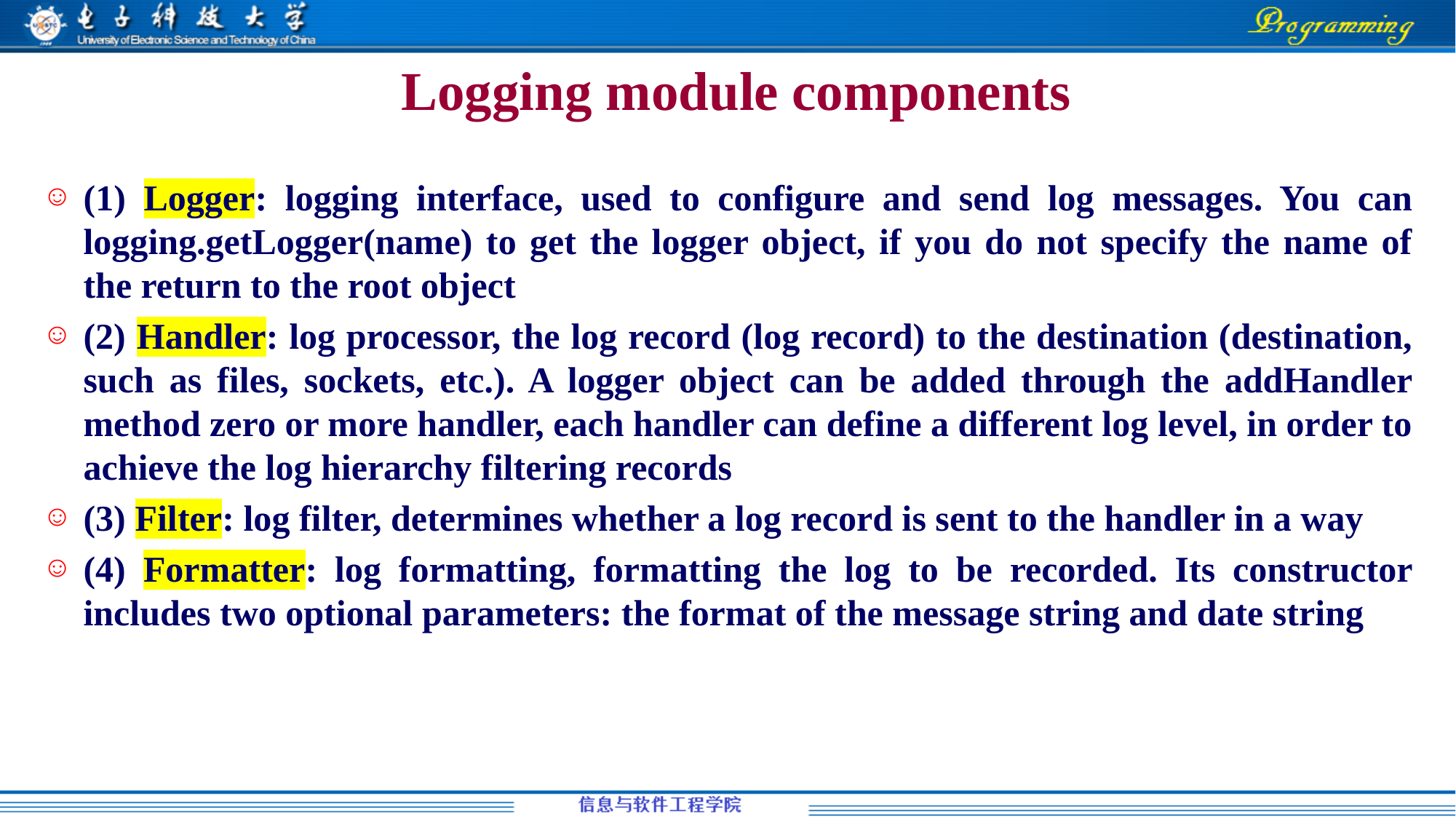

# Logging module components
(1) Logger: logging interface, used to configure and send log messages. You can logging.getLogger(name) to get the logger object, if you do not specify the name of the return to the root object
(2) Handler: log processor, the log record (log record) to the destination (destination, such as files, sockets, etc.). A logger object can be added through the addHandler method zero or more handler, each handler can define a different log level, in order to achieve the log hierarchy filtering records
(3) Filter: log filter, determines whether a log record is sent to the handler in a way
(4) Formatter: log formatting, formatting the log to be recorded. Its constructor includes two optional parameters: the format of the message string and date string